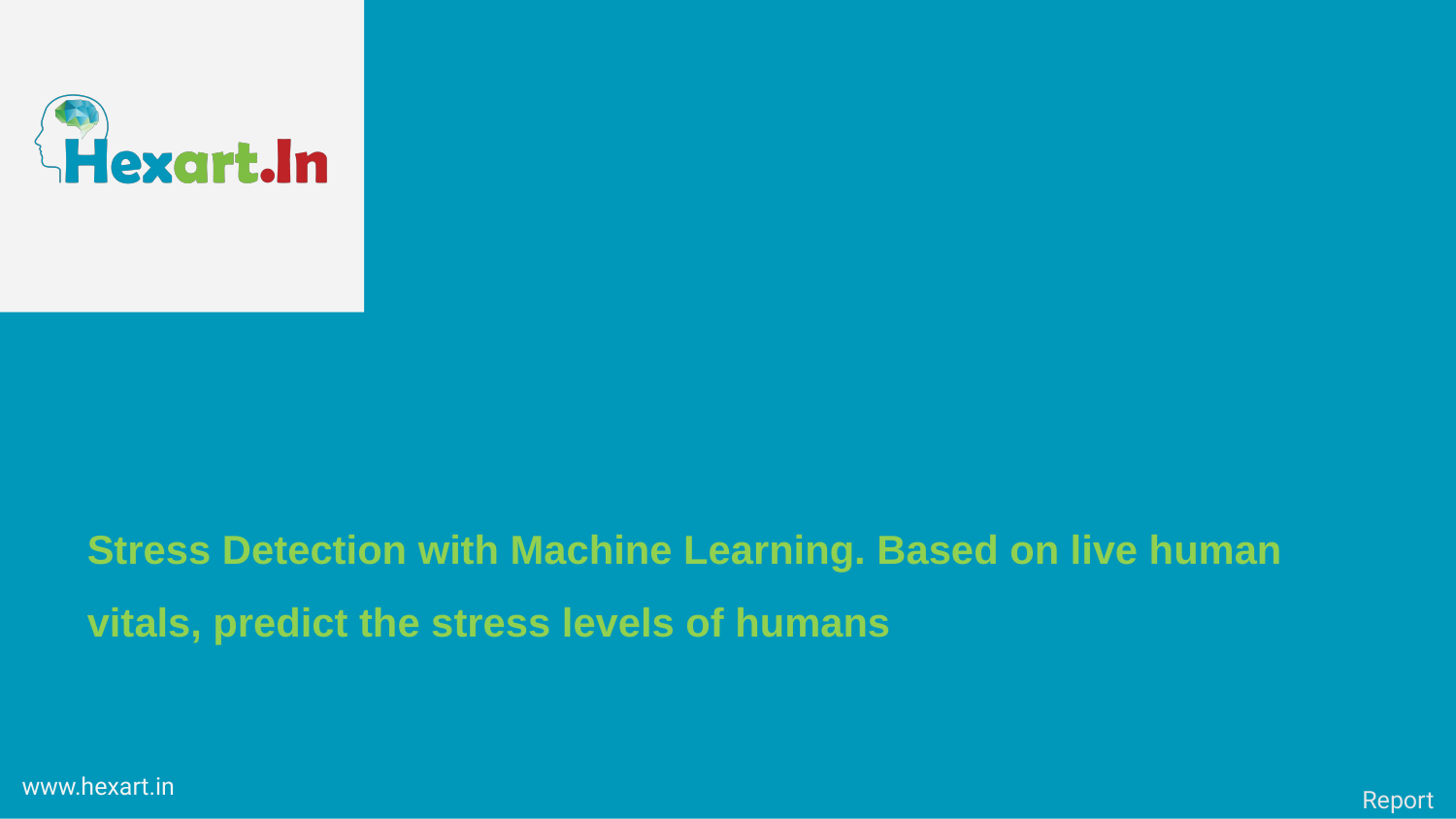

Stress Detection with Machine Learning. Based on live human vitals, predict the stress levels of humans
Report